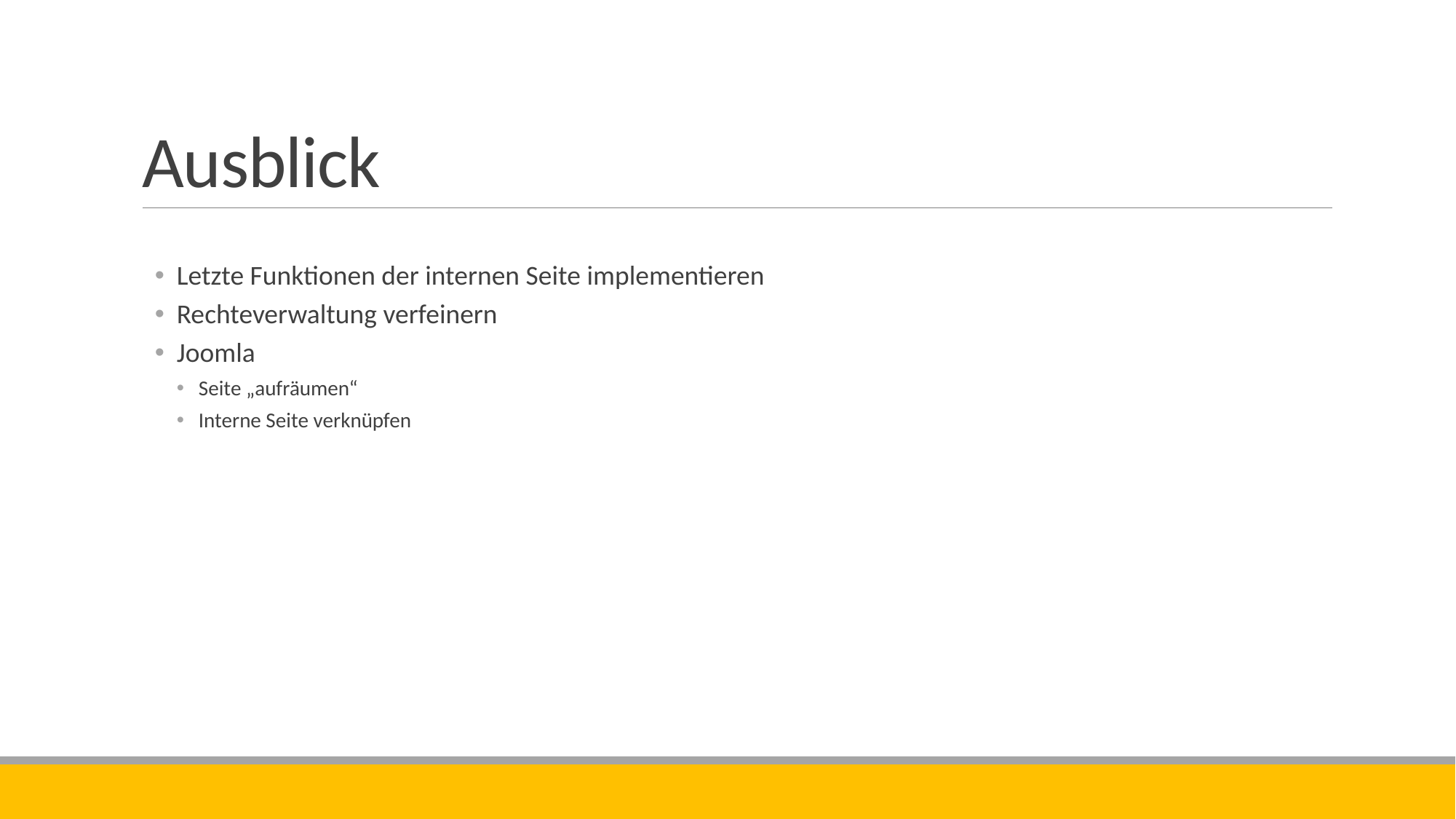

# Ausblick

Letzte Funktionen der internen Seite implementieren
Rechteverwaltung verfeinern
Joomla
Seite „aufräumen“
Interne Seite verknüpfen